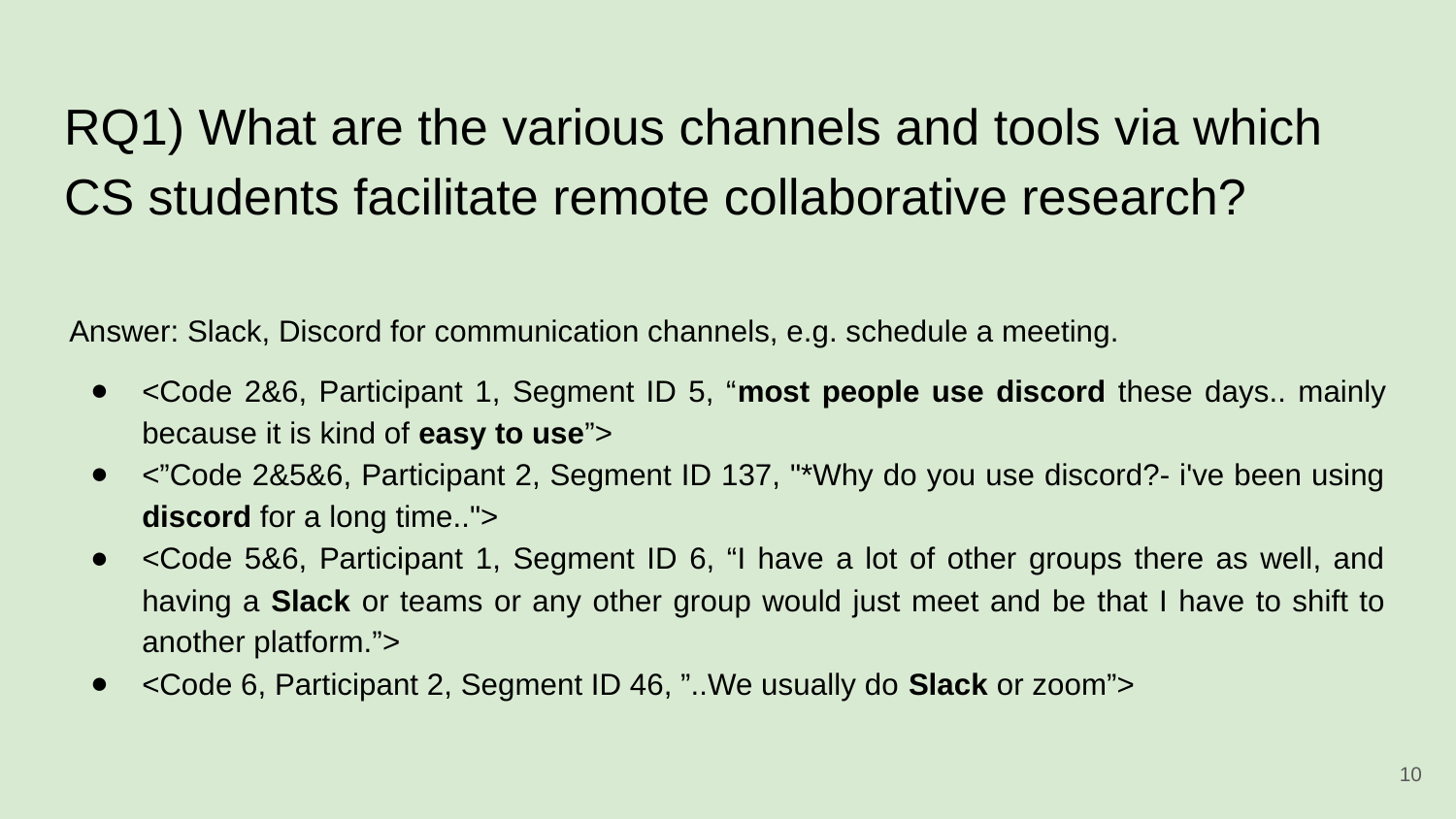

# RQ1) What are the various channels and tools via which CS students facilitate remote collaborative research?
Answer: Slack, Discord for communication channels, e.g. schedule a meeting.
<Code 2&6, Participant 1, Segment ID 5, “most people use discord these days.. mainly because it is kind of easy to use”>
<”Code 2&5&6, Participant 2, Segment ID 137, "*Why do you use discord?- i've been using discord for a long time..">
<Code 5&6, Participant 1, Segment ID 6, “I have a lot of other groups there as well, and having a Slack or teams or any other group would just meet and be that I have to shift to another platform.”>
<Code 6, Participant 2, Segment ID 46, ”..We usually do Slack or zoom”>
10